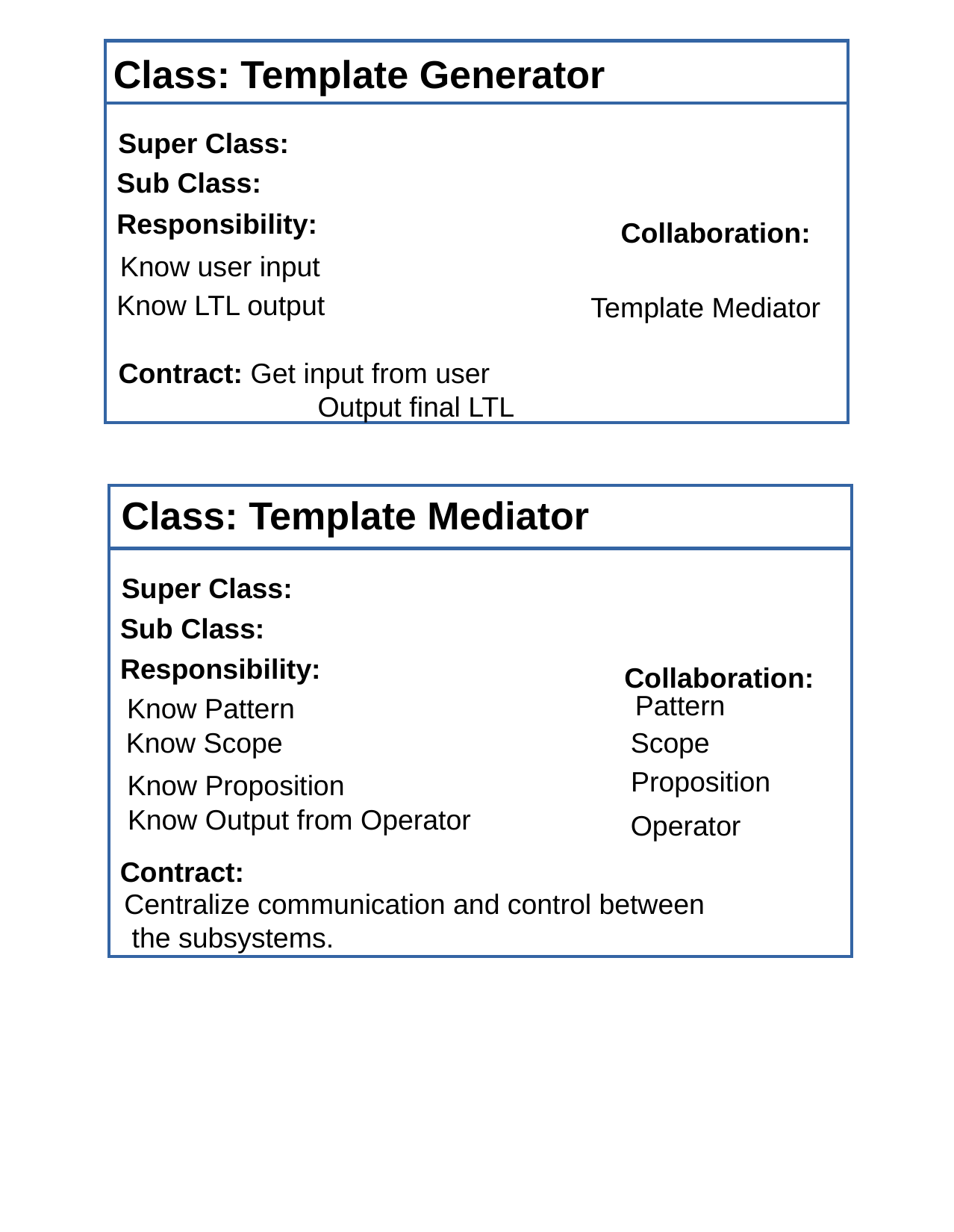

Class: Template Generator

Super Class:
Sub Class:
Responsibility:
Collaboration:
Know user input
Know LTL output
Template Mediator
Contract: Get input from user
		Output final LTL

Class: Template Mediator

Super Class:
Sub Class:
Responsibility:
Collaboration:
Pattern
Know Pattern
Know Scope
Scope
Proposition
Know Proposition
Know Output from Operator
Operator
Contract:
Centralize communication and control between
 the subsystems.